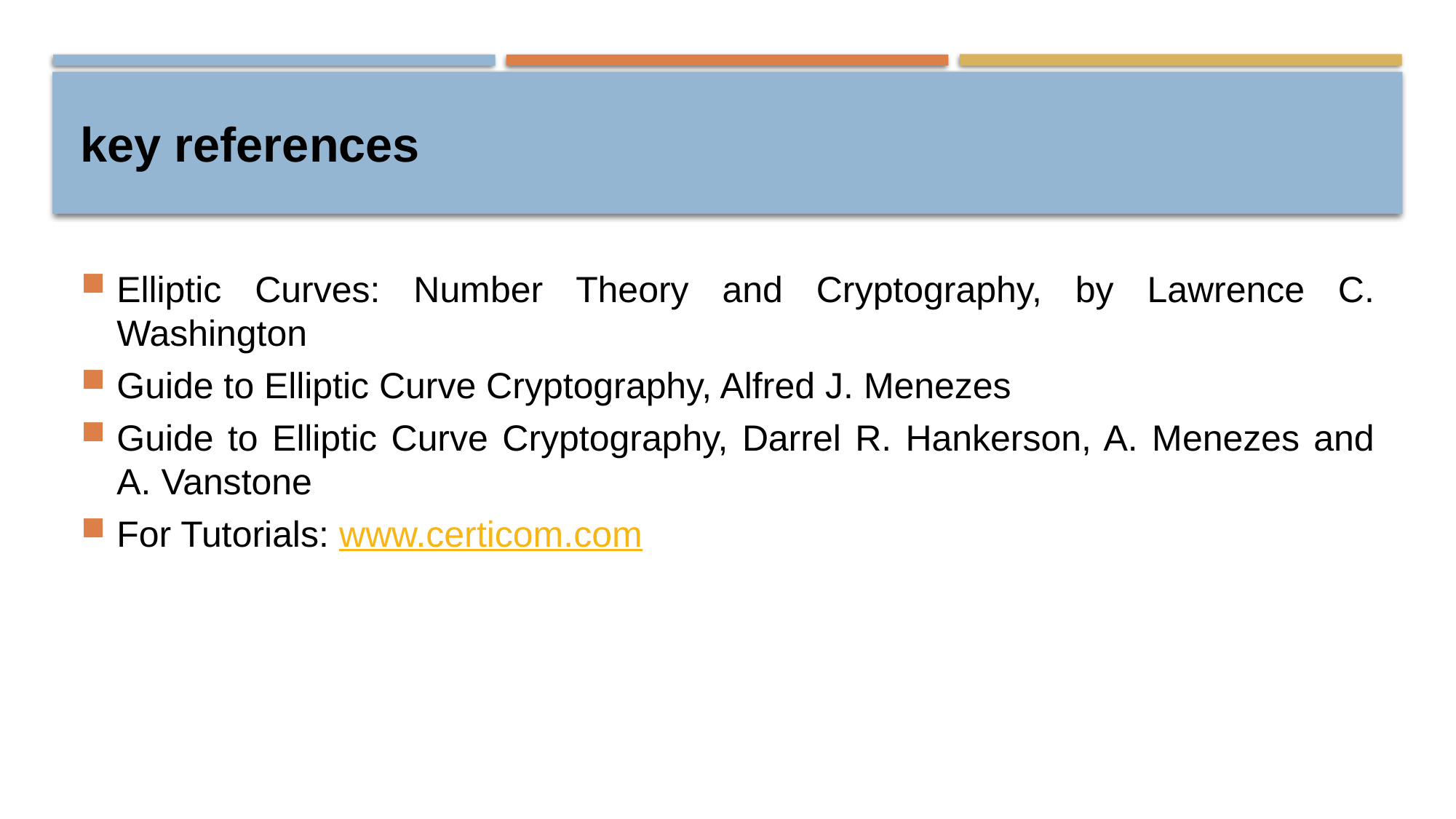

# key references
Elliptic Curves: Number Theory and Cryptography, by Lawrence C. Washington
Guide to Elliptic Curve Cryptography, Alfred J. Menezes
Guide to Elliptic Curve Cryptography, Darrel R. Hankerson, A. Menezes and A. Vanstone
For Tutorials: www.certicom.com